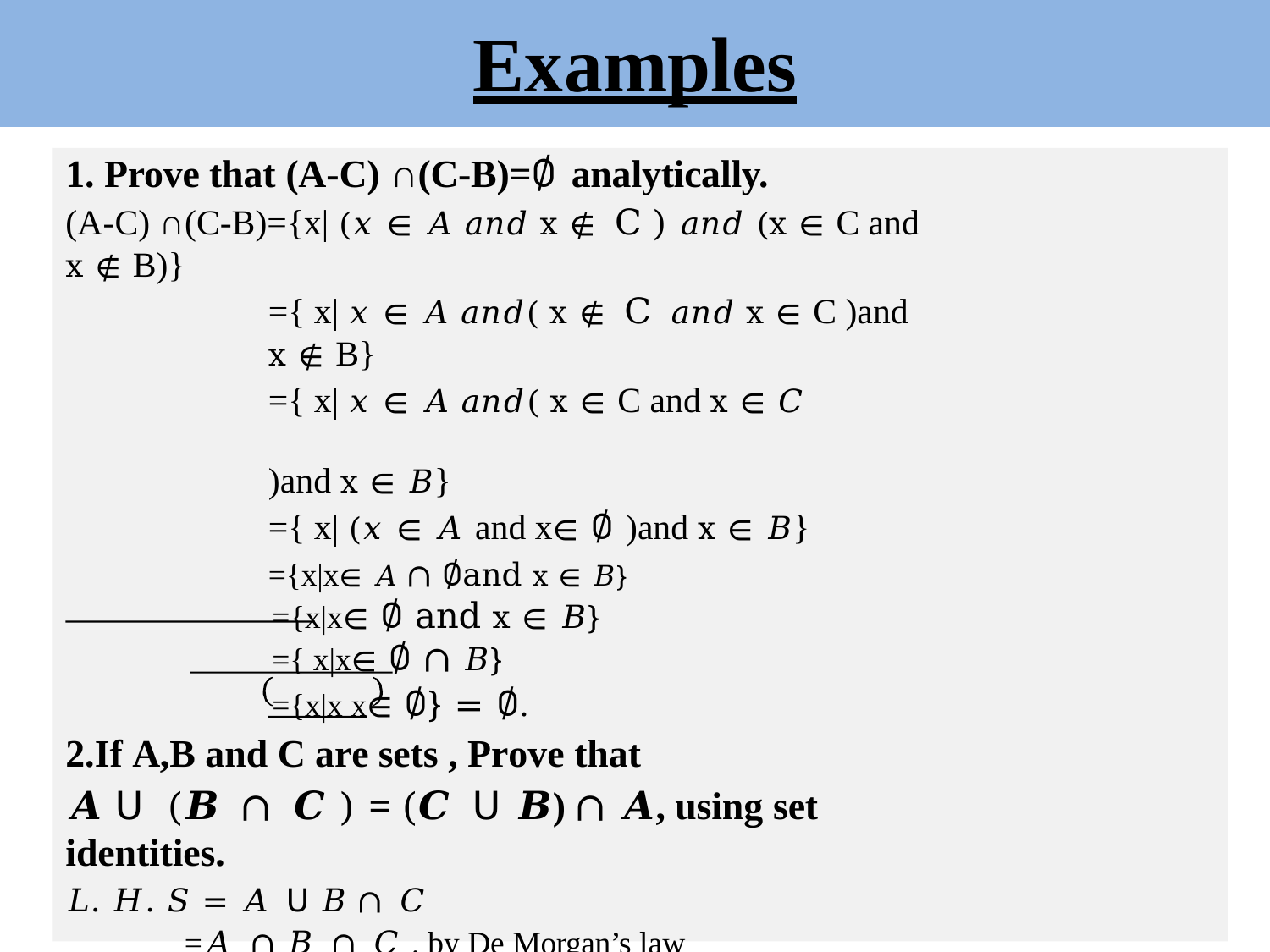

# Examples
Prove that (A-C) ∩(C-B)=∅ analytically.
(A-C) ∩(C-B)={x| (𝑥 ∈ 𝐴 𝑎𝑛𝑑 x ∉ C ) 𝑎𝑛𝑑 (x ∈ C and x ∉ B)}
={ x| 𝑥 ∈ 𝐴 𝑎𝑛𝑑( x ∉ C 𝑎𝑛𝑑 x ∈ C )and x ∉ B}
={ x| 𝑥 ∈ 𝐴 𝑎𝑛𝑑( x ∈ C and x ∈ 𝐶	)and x ∈ 𝐵}
={ x| (𝑥 ∈ 𝐴 and x∈ ∅ )and x ∈ 𝐵}
={x|x∈ 𝐴 ∩ ∅and x ∈ 𝐵}
={x|x∈ ∅ and x ∈ 𝐵}
={ x|x∈ ∅ ∩ 𝐵}
={x|x x∈ ∅} = ∅.
If A,B and C are sets , Prove that
𝑨 𝖴 (𝑩 ∩ 𝑪 ) = (𝑪 𝖴 𝑩) ∩ 𝑨, using set identities.
𝐿. 𝐻. 𝑆 = 𝐴 𝖴	𝐵 ∩ 𝐶
=𝐴 ∩ 𝐵 ∩ 𝐶 , by De Morgan’s law
=𝐴 ∩ (𝐵 𝖴 𝐶) , by De Morgan’s law
=(𝐵 𝖴 𝐶) ∩ 𝐴 , by commutative law
=(𝐶 𝖴 𝐵) ∩ 𝐴 , by commutative law
=R.H.S.